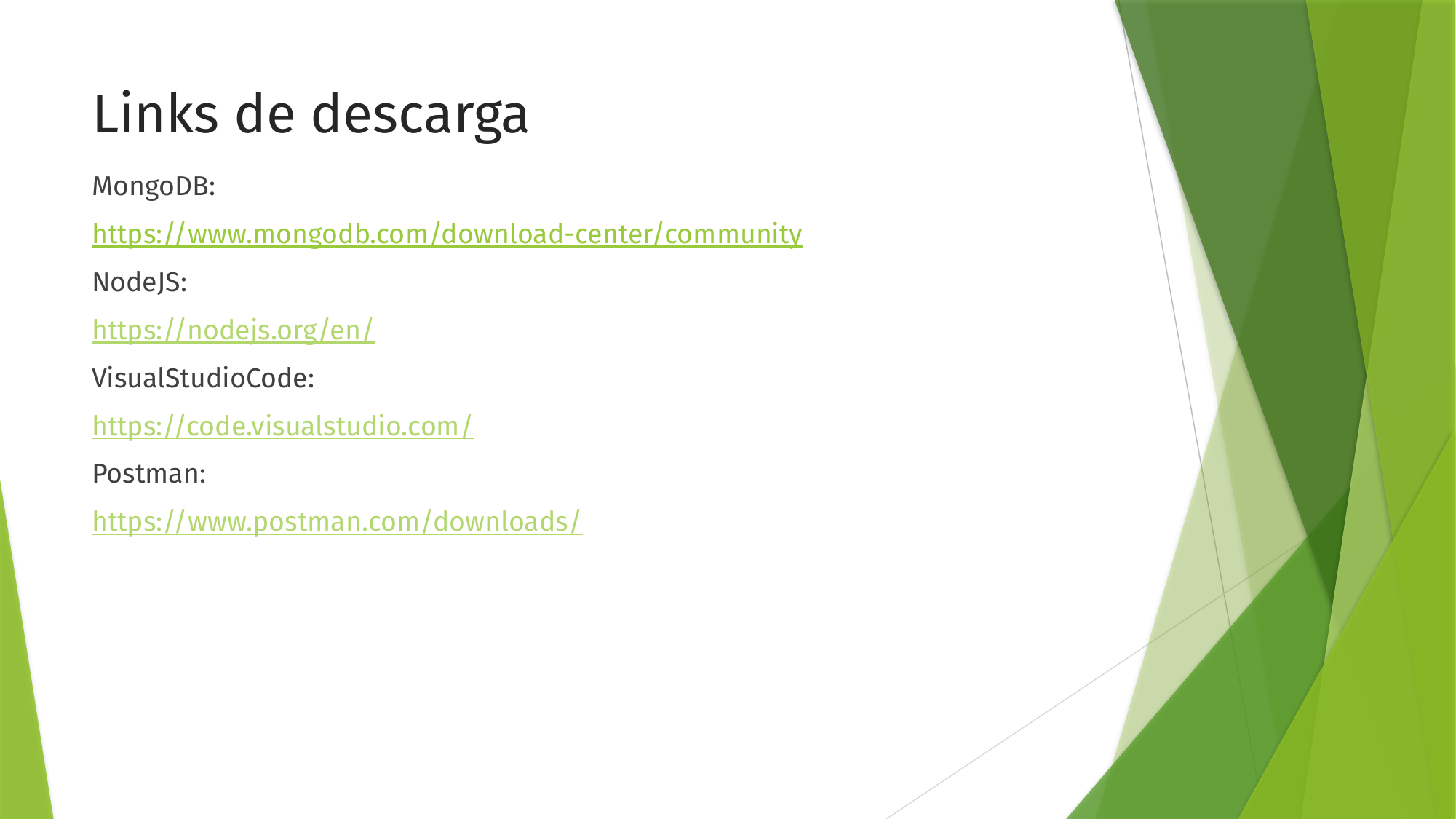

# Links de descarga
MongoDB:
https://www.mongodb.com/download-center/community
NodeJS:
https://nodejs.org/en/
VisualStudioCode:
https://code.visualstudio.com/
Postman:
https://www.postman.com/downloads/